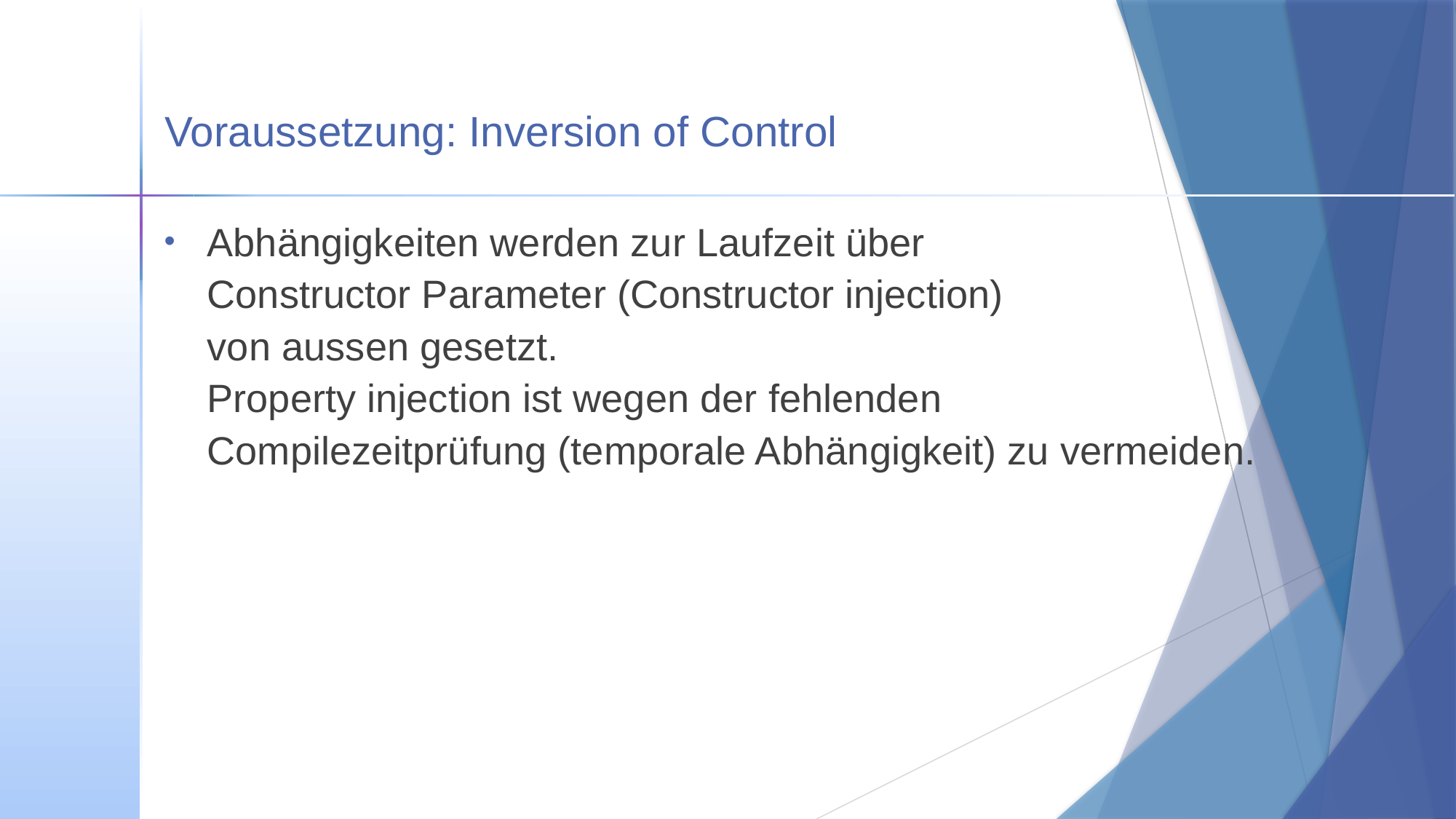

# Voraussetzung: Inversion of Control
Abhängigkeiten werden zur Laufzeit über
Constructor Parameter (Constructor injection)
von aussen gesetzt.
Property injection ist wegen der fehlenden
Compilezeitprüfung (temporale Abhängigkeit) zu vermeiden.